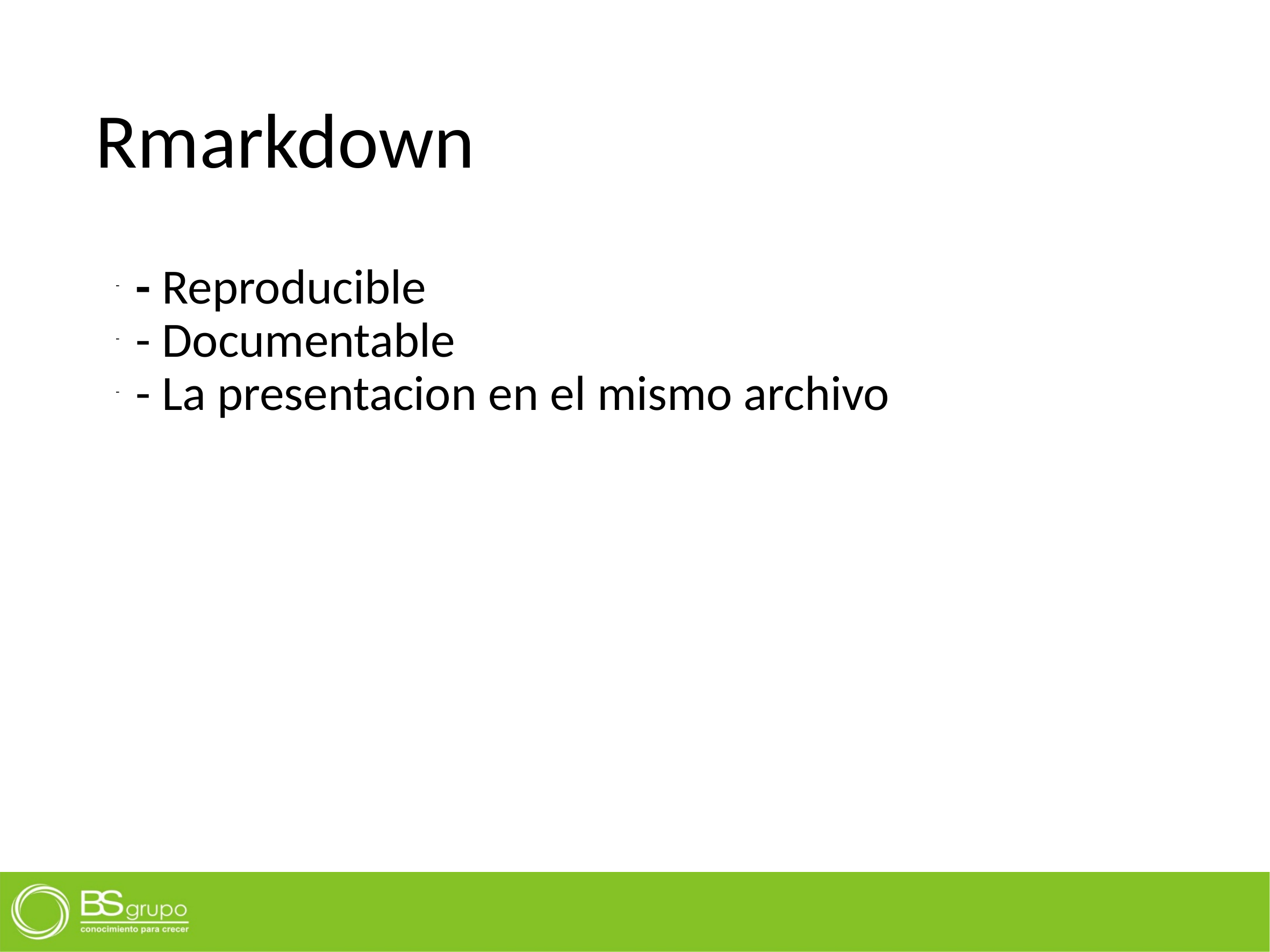

# Rmarkdown
- Reproducible
- Documentable
- La presentacion en el mismo archivo